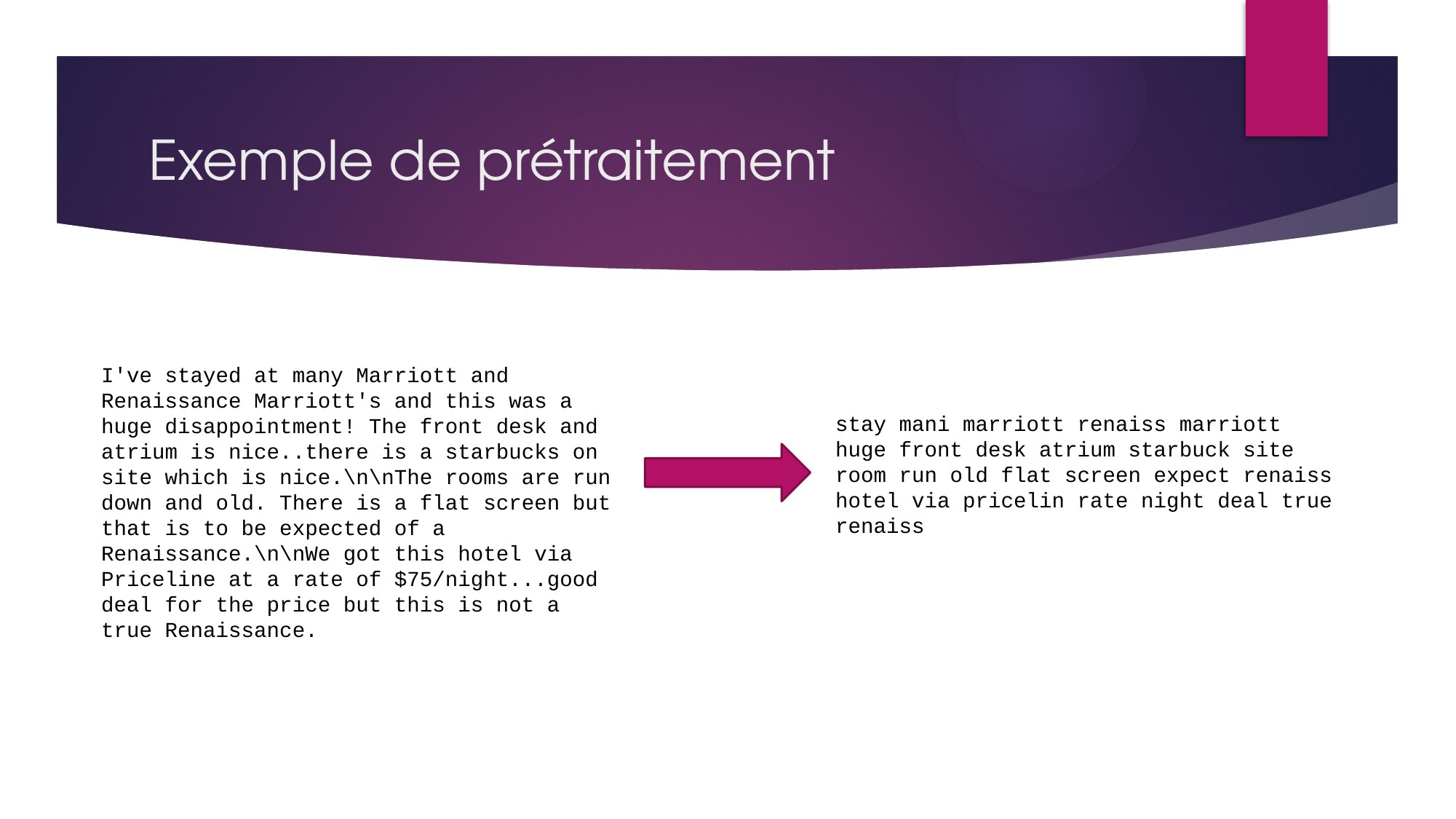

# Exemple de prétraitement
I've stayed at many Marriott and Renaissance Marriott's and this was a huge disappointment! The front desk and atrium is nice..there is a starbucks on site which is nice.\n\nThe rooms are run down and old. There is a flat screen but that is to be expected of a Renaissance.\n\nWe got this hotel via Priceline at a rate of $75/night...good deal for the price but this is not a true Renaissance.
stay mani marriott renaiss marriott huge front desk atrium starbuck site room run old flat screen expect renaiss hotel via pricelin rate night deal true renaiss